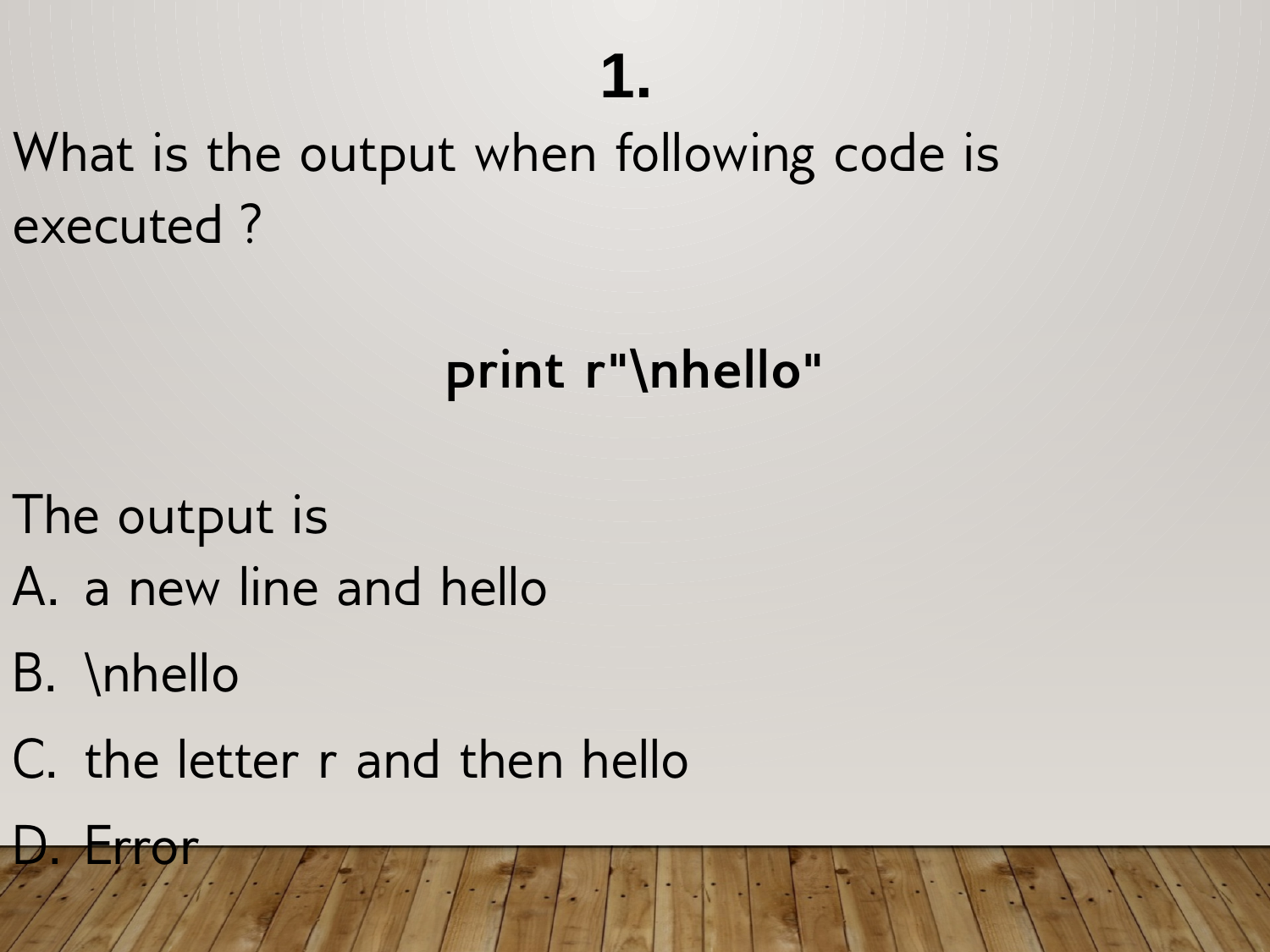

1.
What is the output when following code is executed ?

print r"\nhello"

The output is
a new line and hello
\nhello
the letter r and then hello
Error